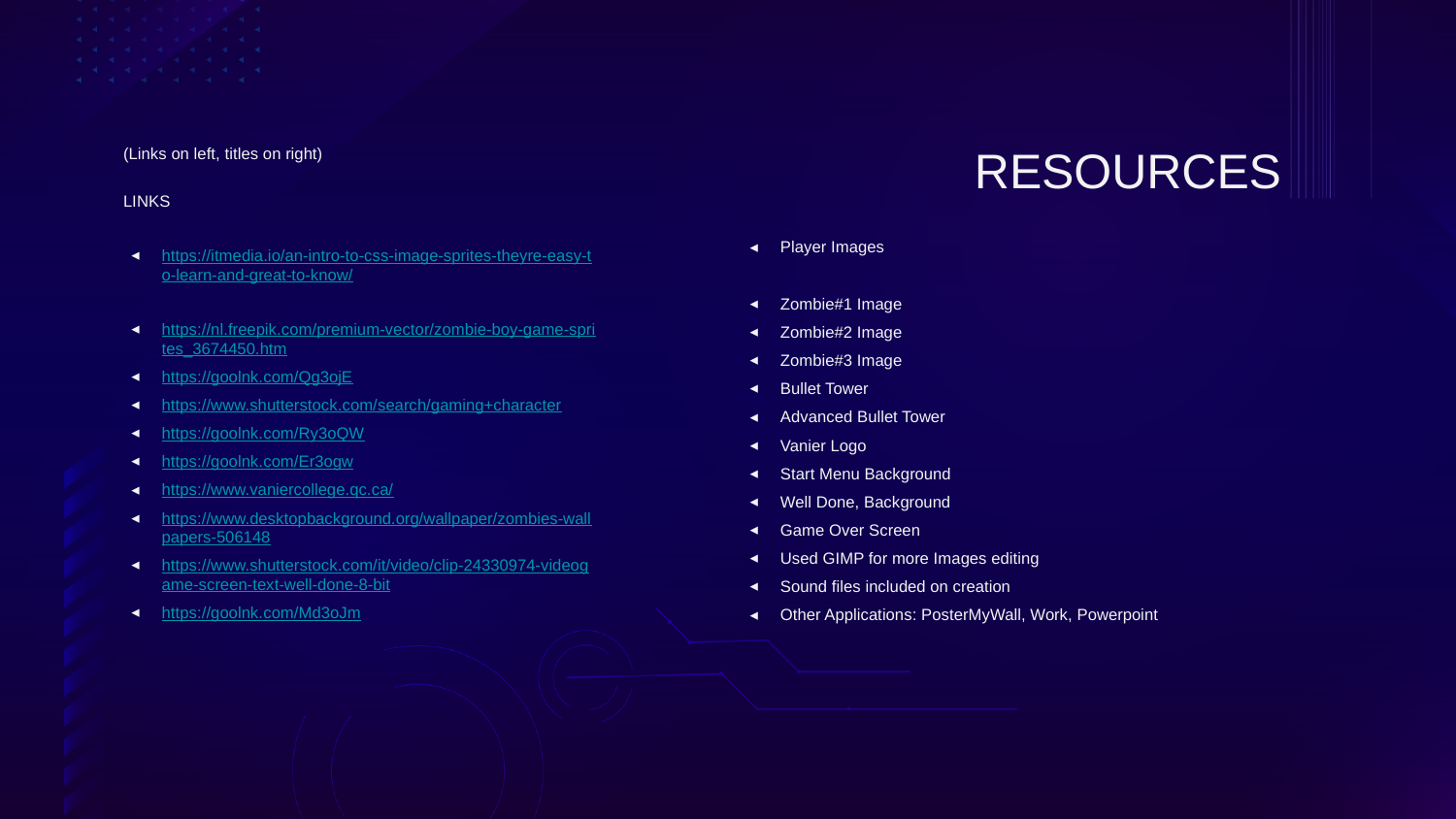

# RESOURCES

(Links on left, titles on right)

LINKS
https://itmedia.io/an-intro-to-css-image-sprites-theyre-easy-to-learn-and-great-to-know/
https://nl.freepik.com/premium-vector/zombie-boy-game-sprites_3674450.htm
https://goolnk.com/Qg3ojE
https://www.shutterstock.com/search/gaming+character
https://goolnk.com/Ry3oQW
https://goolnk.com/Er3ogw
https://www.vaniercollege.qc.ca/
https://www.desktopbackground.org/wallpaper/zombies-wallpapers-506148
https://www.shutterstock.com/it/video/clip-24330974-videogame-screen-text-well-done-8-bit
https://goolnk.com/Md3oJm

Player Images

Zombie#1 Image
Zombie#2 Image
Zombie#3 Image
Bullet Tower
Advanced Bullet Tower
Vanier Logo
Start Menu Background
Well Done, Background
Game Over Screen
Used GIMP for more Images editing
Sound files included on creation
Other Applications: PosterMyWall, Work, Powerpoint